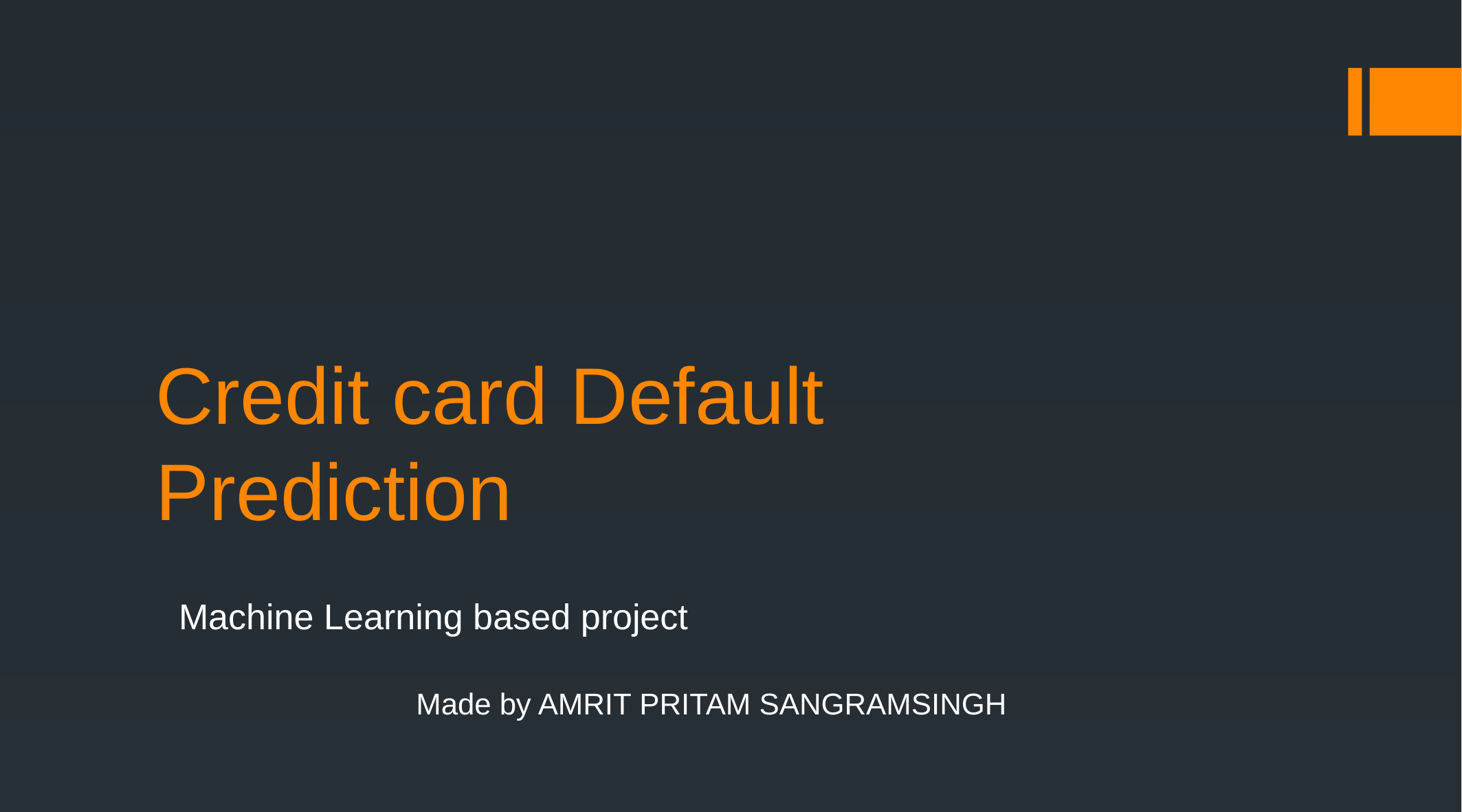

# Credit card Default Prediction
Machine Learning based project
Made by AMRIT PRITAM SANGRAMSINGH